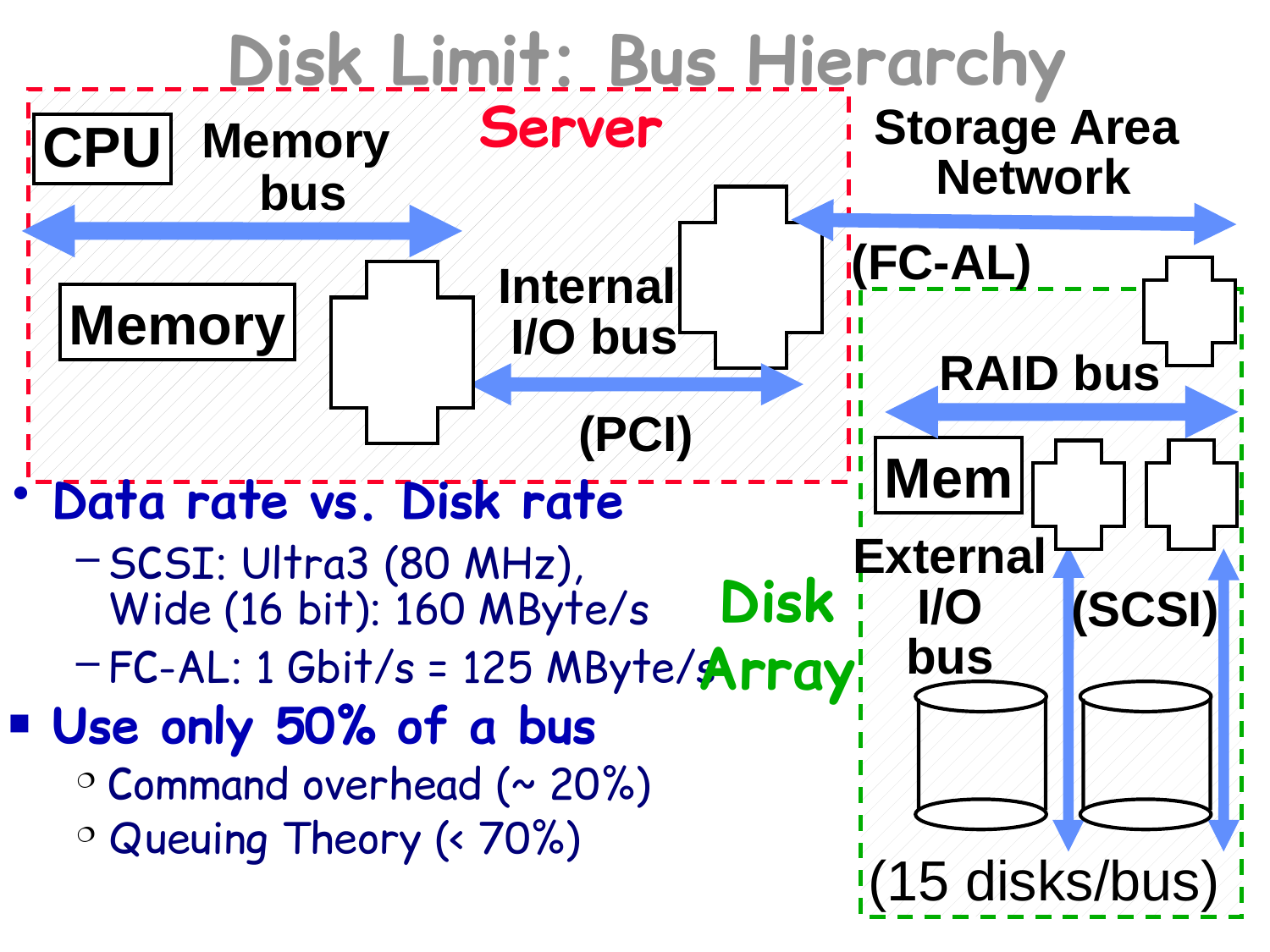

# Disk Limit: Bus Hierarchy
Server

Storage Area
 Network
Memory
bus
CPU

(FC-AL)

Internal
 I/O bus

Memory

RAID bus

(PCI)

Mem

Data rate vs. Disk rate
SCSI: Ultra3 (80 MHz),
Wide (16 bit): 160 MByte/s
FC-AL: 1 Gbit/s = 125 MByte/s
Use only 50% of a bus
Command overhead (~ 20%)
Queuing Theory (< 70%)
External
 I/O
bus
Disk
Array
(SCSI)

(15 disks/bus)